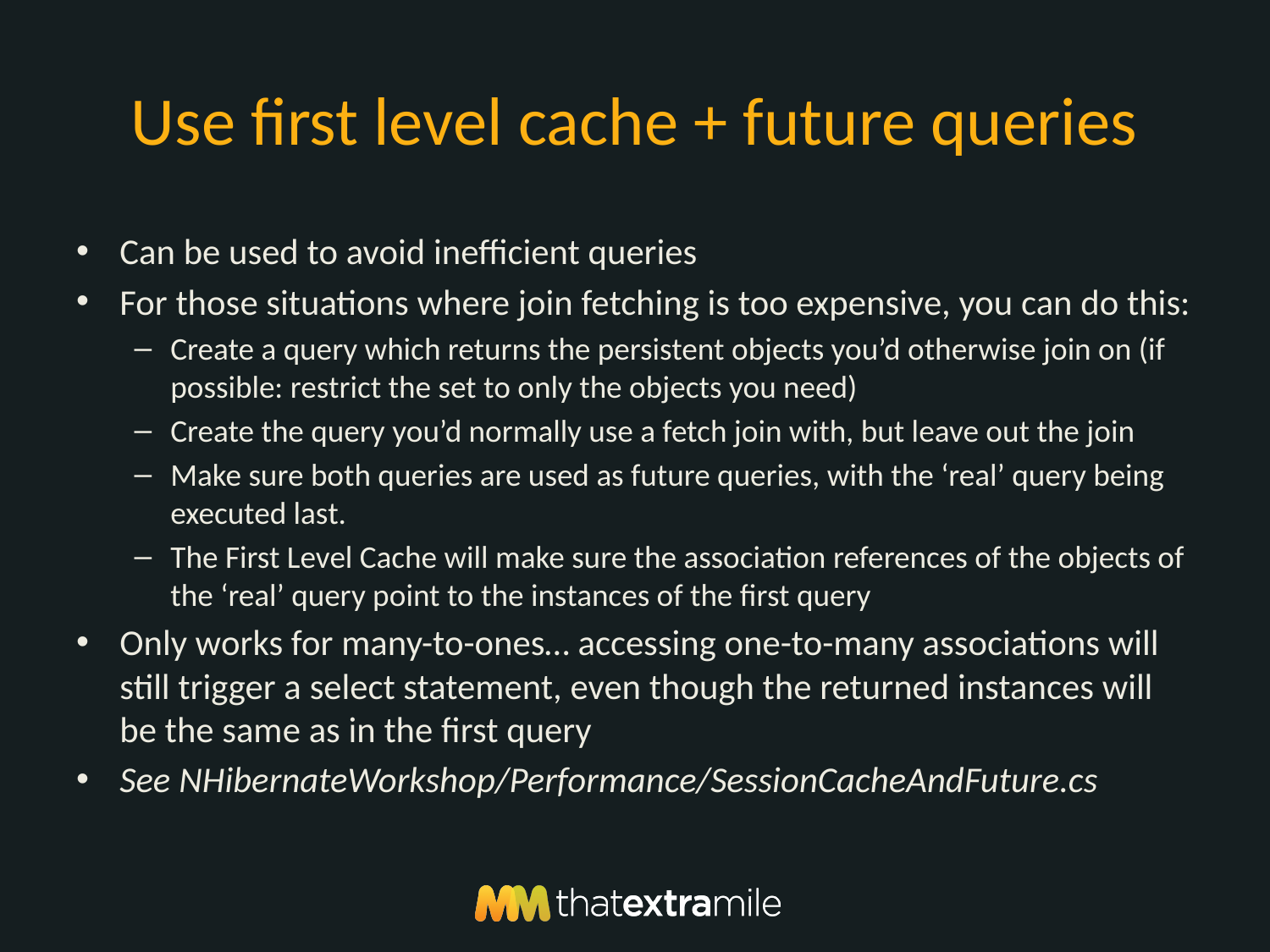

# Use first level cache + future queries
Can be used to avoid inefficient queries
For those situations where join fetching is too expensive, you can do this:
Create a query which returns the persistent objects you’d otherwise join on (if possible: restrict the set to only the objects you need)
Create the query you’d normally use a fetch join with, but leave out the join
Make sure both queries are used as future queries, with the ‘real’ query being executed last.
The First Level Cache will make sure the association references of the objects of the ‘real’ query point to the instances of the first query
Only works for many-to-ones… accessing one-to-many associations will still trigger a select statement, even though the returned instances will be the same as in the first query
See NHibernateWorkshop/Performance/SessionCacheAndFuture.cs